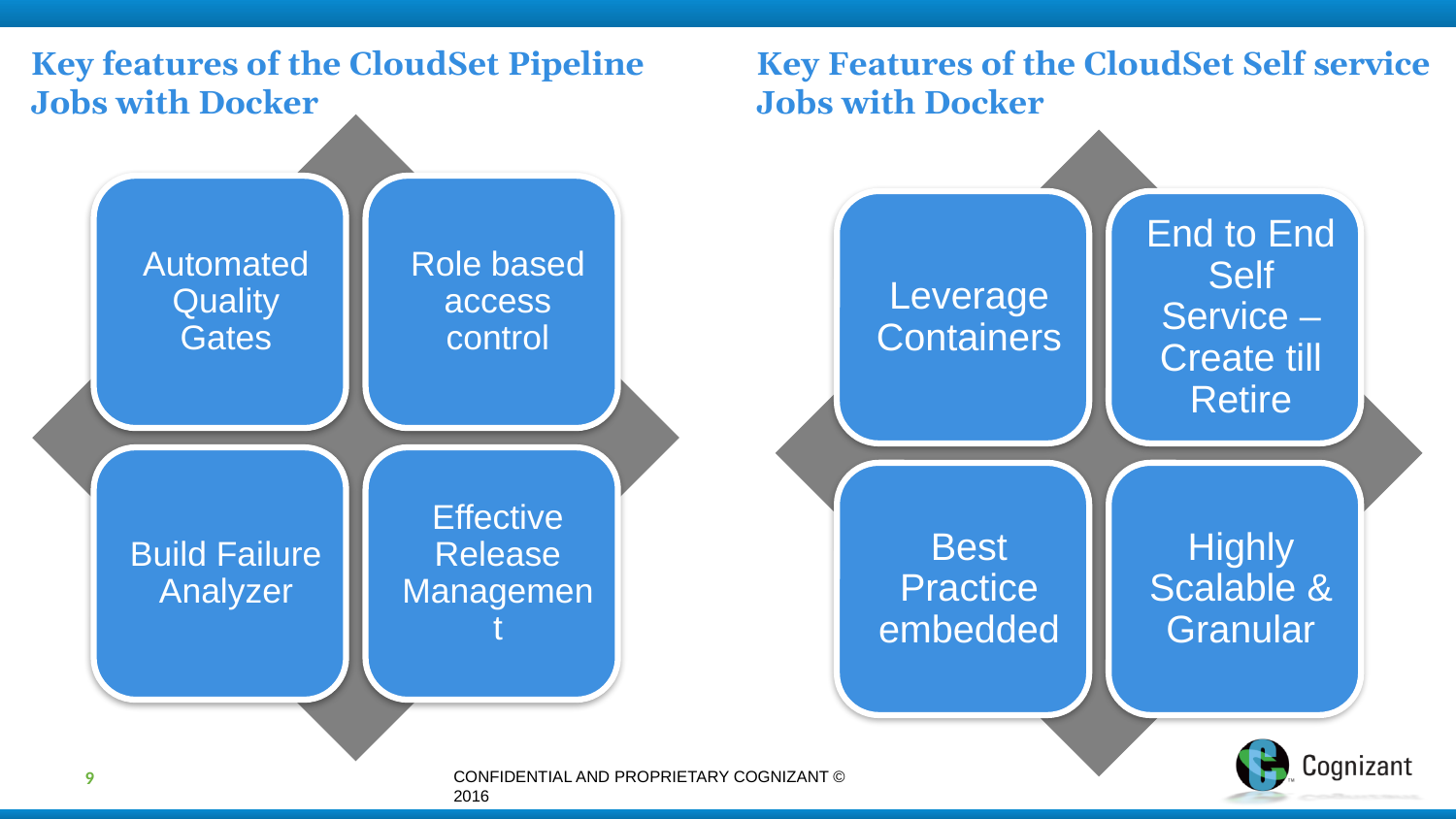

Key Features of the CloudSet Self service Jobs with Docker
Key features of the CloudSet Pipeline Jobs with Docker
Automated Quality Gates
Role based access control
Build Failure Analyzer
Effective Release Management
Leverage Containers
End to End Self Service – Create till Retire
Best Practice embedded
Highly Scalable & Granular
9
CONFIDENTIAL AND PROPRIETARY COGNIZANT © 2016